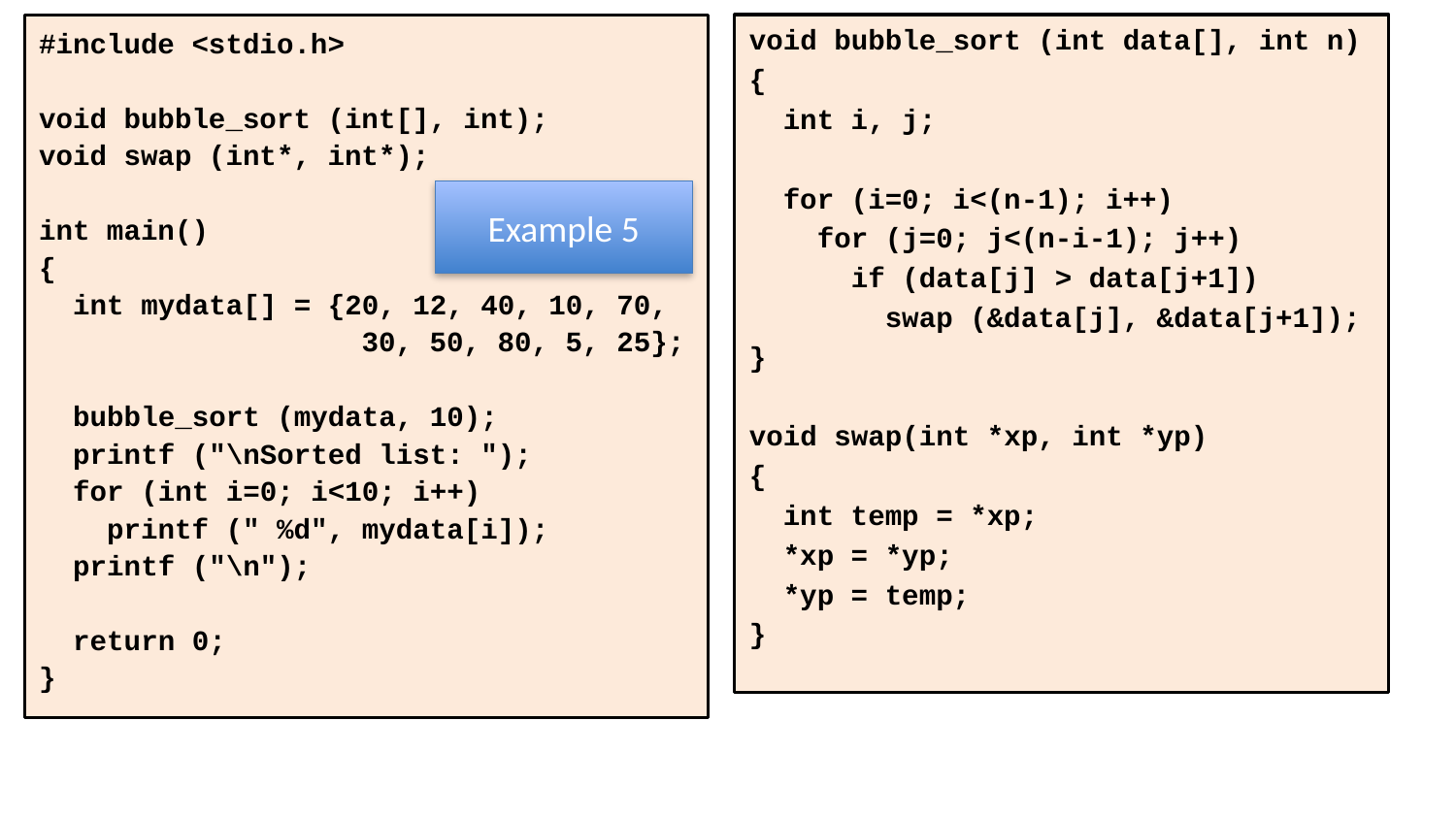

#include <stdio.h>

void bubble_sort (int[], int);
void swap (int*, int*);

int main()
{
  int mydata[] = {20, 12, 40, 10, 70,
                   30, 50, 80, 5, 25};

  bubble_sort (mydata, 10);
  printf ("\nSorted list: ");
  for (int i=0; i<10; i++)
    printf (" %d", mydata[i]);
  printf ("\n");

  return 0;
}
void bubble_sort (int data[], int n)
{
  int i, j;

  for (i=0; i<(n-1); i++)
    for (j=0; j<(n-i-1); j++)
      if (data[j] > data[j+1])
        swap (&data[j], &data[j+1]);
}

void swap(int *xp, int *yp)
{
  int temp = *xp;
  *xp = *yp;
  *yp = temp;
}
Example 5